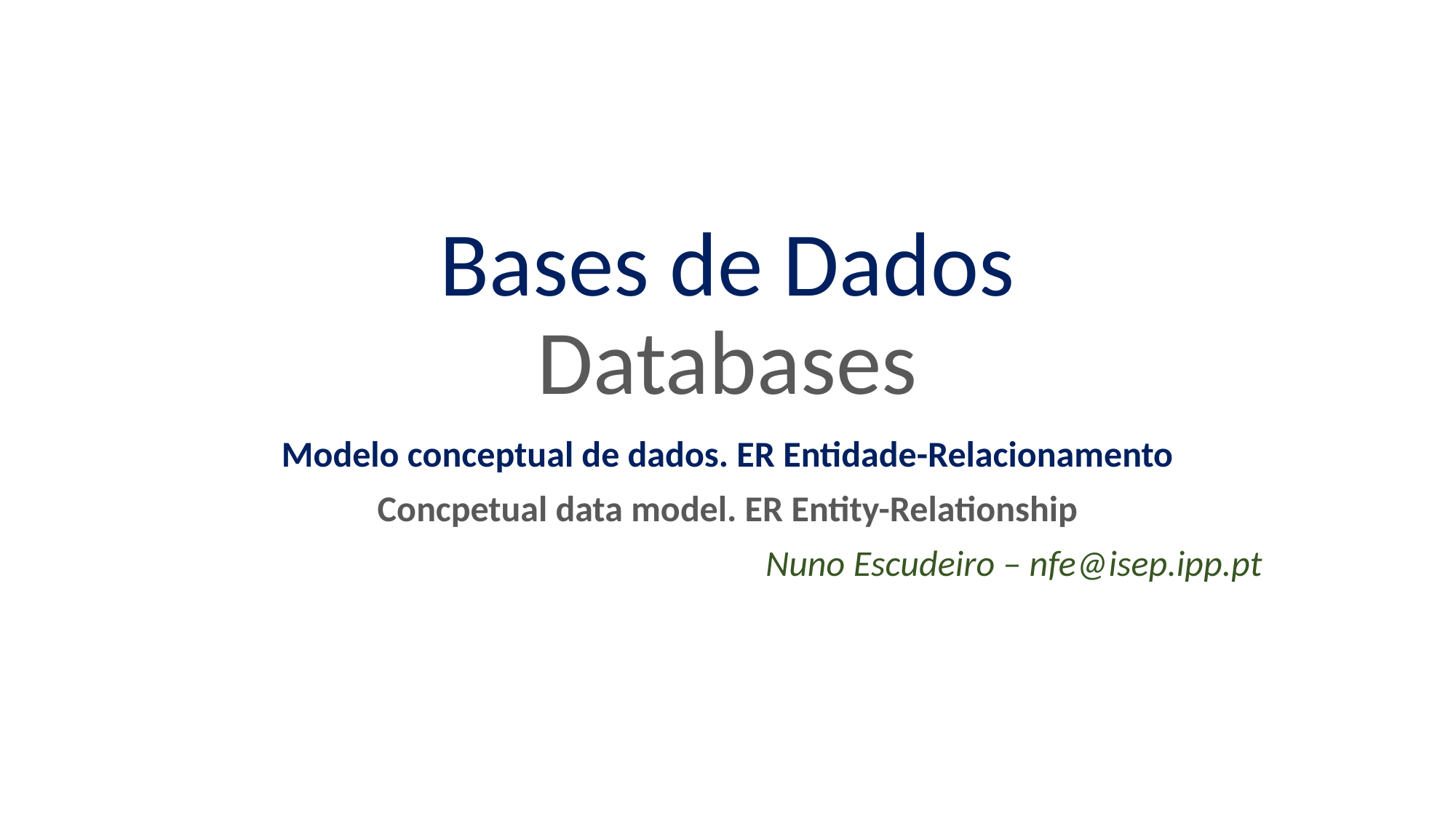

# Bases de Dados Databases
Modelo conceptual de dados. ER Entidade-Relacionamento
Concpetual data model. ER Entity-Relationship
Nuno Escudeiro – nfe@isep.ipp.pt